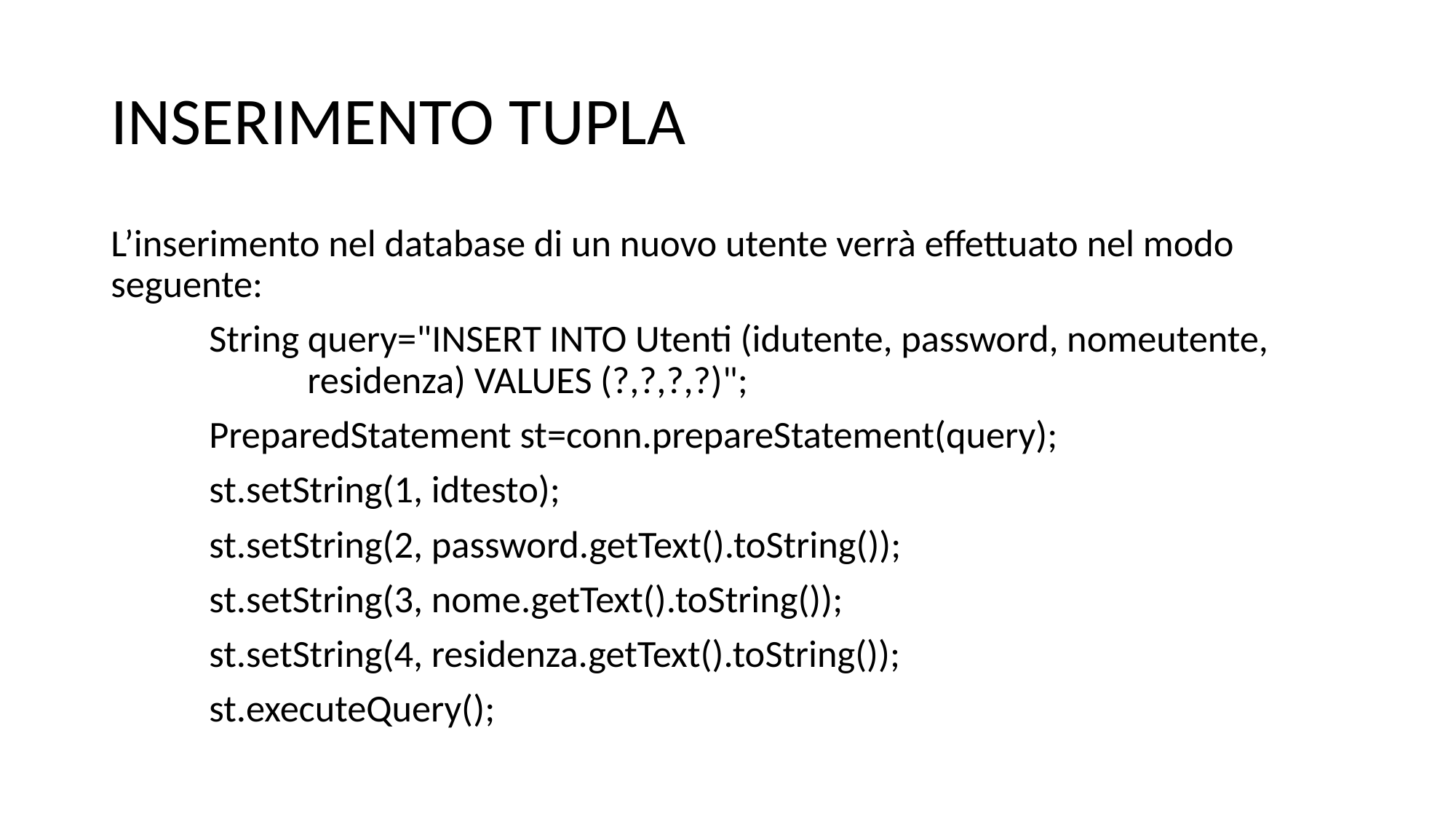

# INSERIMENTO TUPLA
L’inserimento nel database di un nuovo utente verrà effettuato nel modo seguente:
	String query="INSERT INTO Utenti (idutente, password, nomeutente, 			residenza) VALUES (?,?,?,?)";
           	PreparedStatement st=conn.prepareStatement(query);
    	st.setString(1, idtesto);
           	st.setString(2, password.getText().toString());
        	st.setString(3, nome.getText().toString());
           	st.setString(4, residenza.getText().toString());
           	st.executeQuery();